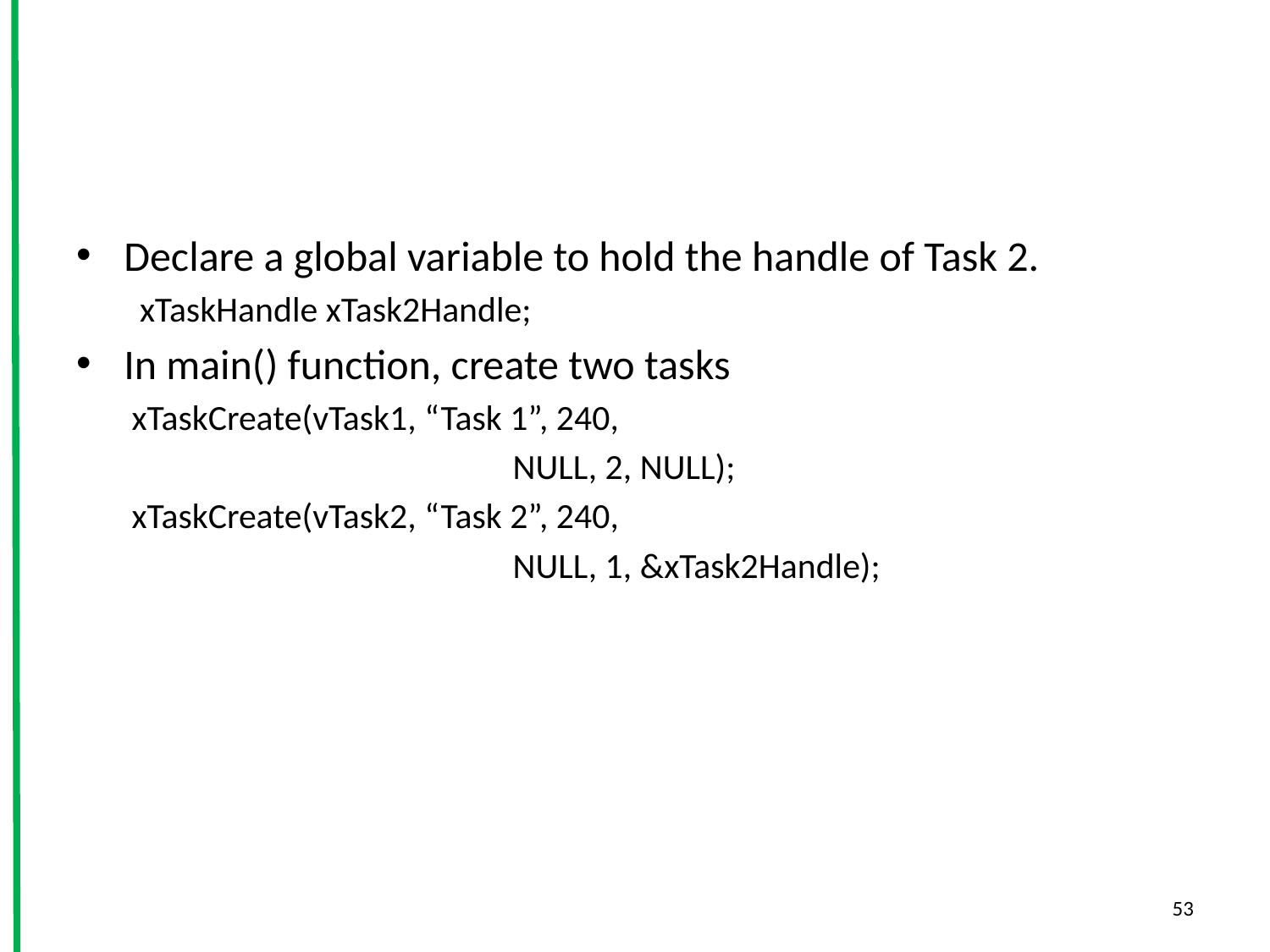

#
Declare a global variable to hold the handle of Task 2.
xTaskHandle xTask2Handle;
In main() function, create two tasks
xTaskCreate(vTask1, “Task 1”, 240,
			NULL, 2, NULL);
xTaskCreate(vTask2, “Task 2”, 240,
			NULL, 1, &xTask2Handle);

53